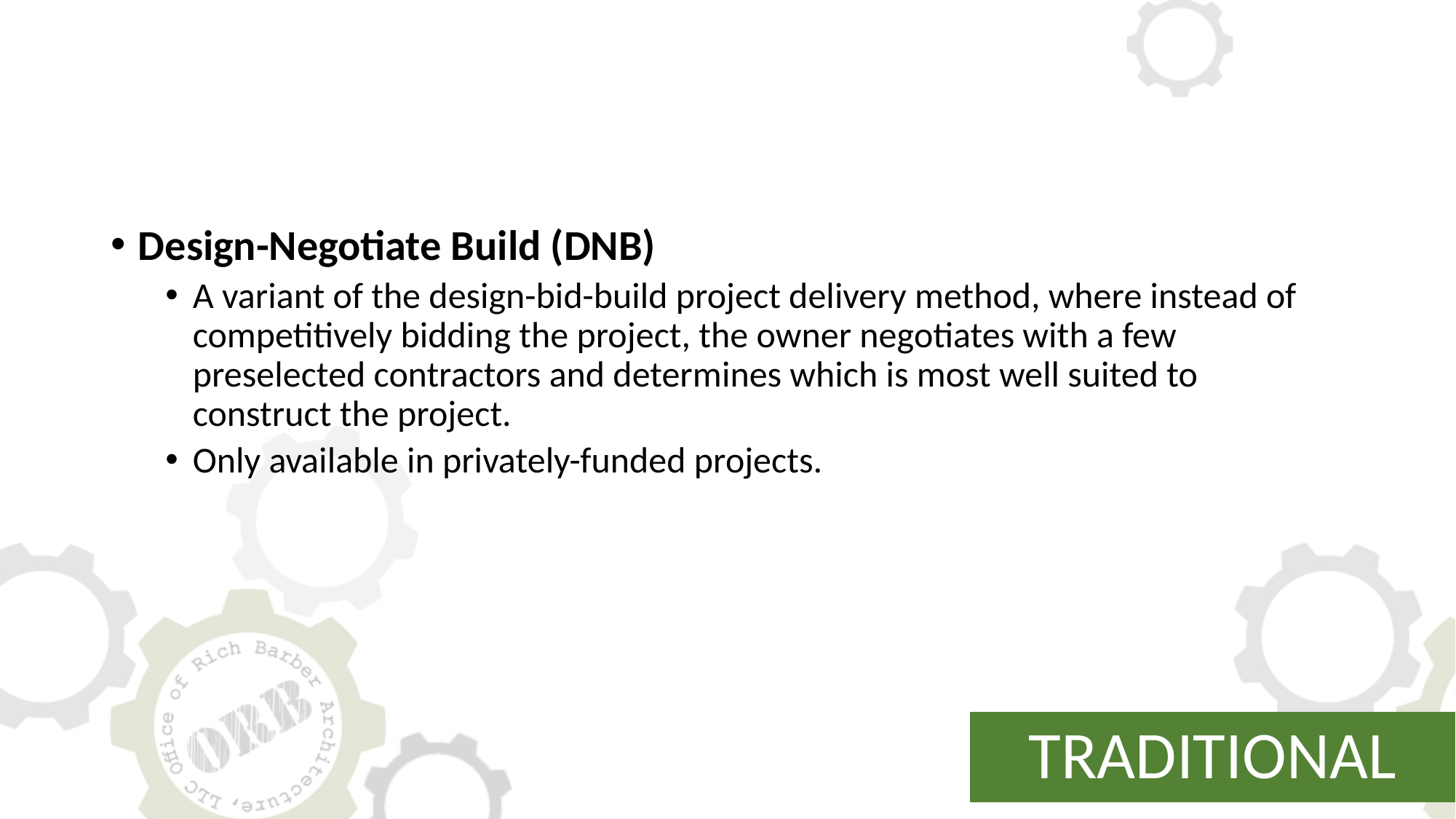

#
Design-Negotiate Build (DNB)
A variant of the design-bid-build project delivery method, where instead of competitively bidding the project, the owner negotiates with a few preselected contractors and determines which is most well suited to construct the project.
Only available in privately-funded projects.

TRADITIONAL